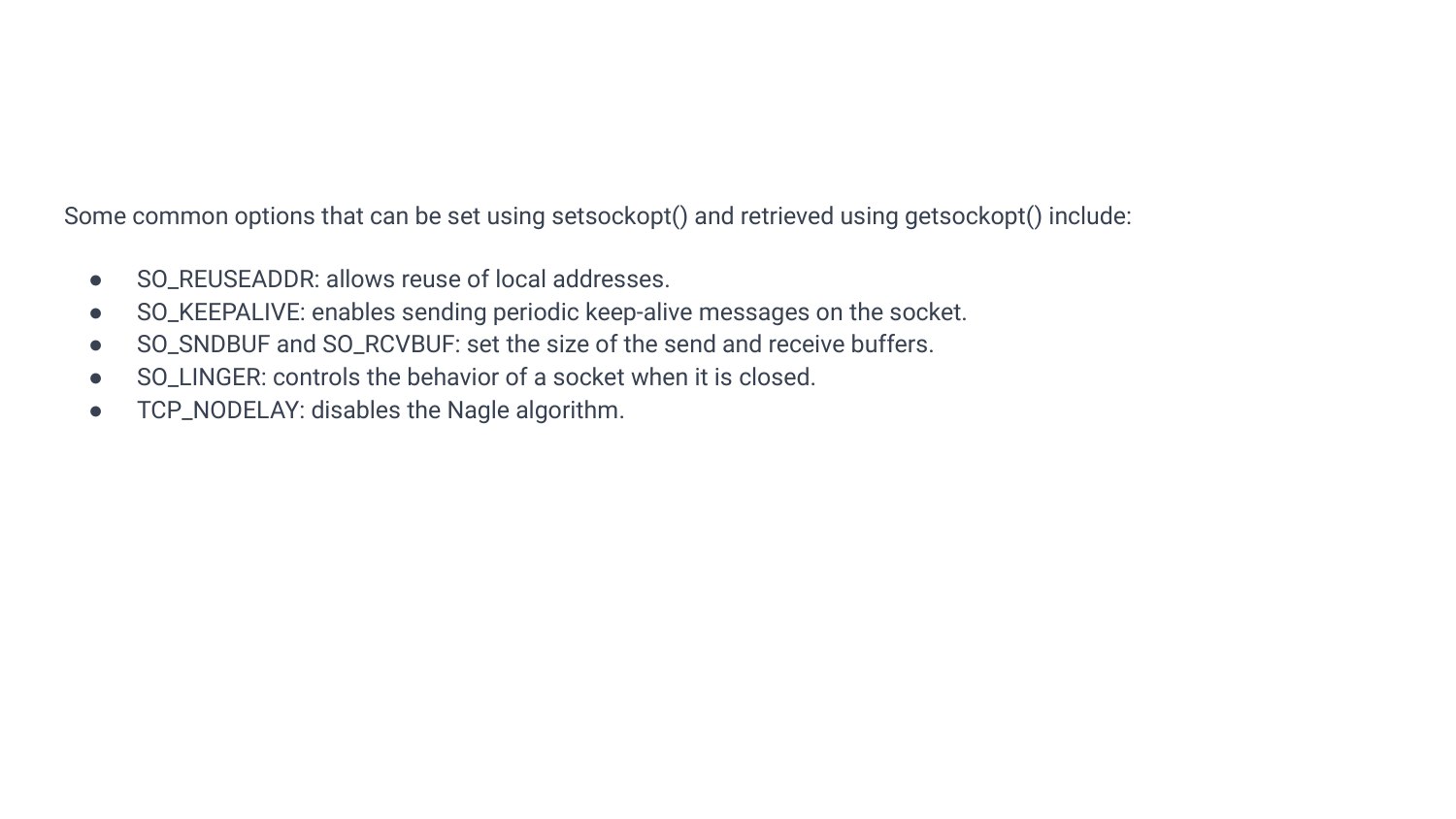

#
Some common options that can be set using setsockopt() and retrieved using getsockopt() include:
SO_REUSEADDR: allows reuse of local addresses.
SO_KEEPALIVE: enables sending periodic keep-alive messages on the socket.
SO_SNDBUF and SO_RCVBUF: set the size of the send and receive buffers.
SO_LINGER: controls the behavior of a socket when it is closed.
TCP_NODELAY: disables the Nagle algorithm.